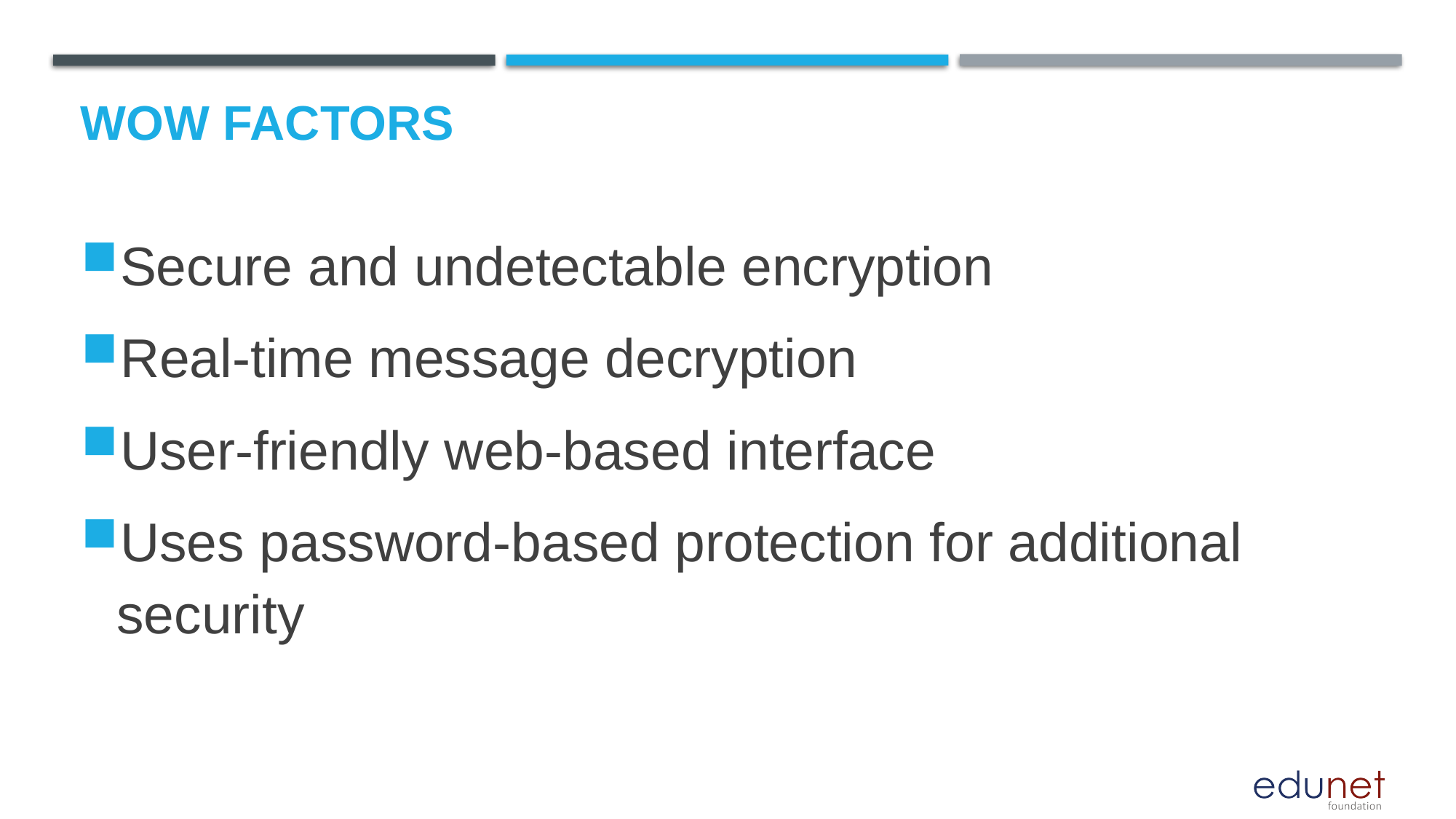

# Wow factors
Secure and undetectable encryption
Real-time message decryption
User-friendly web-based interface
Uses password-based protection for additional security